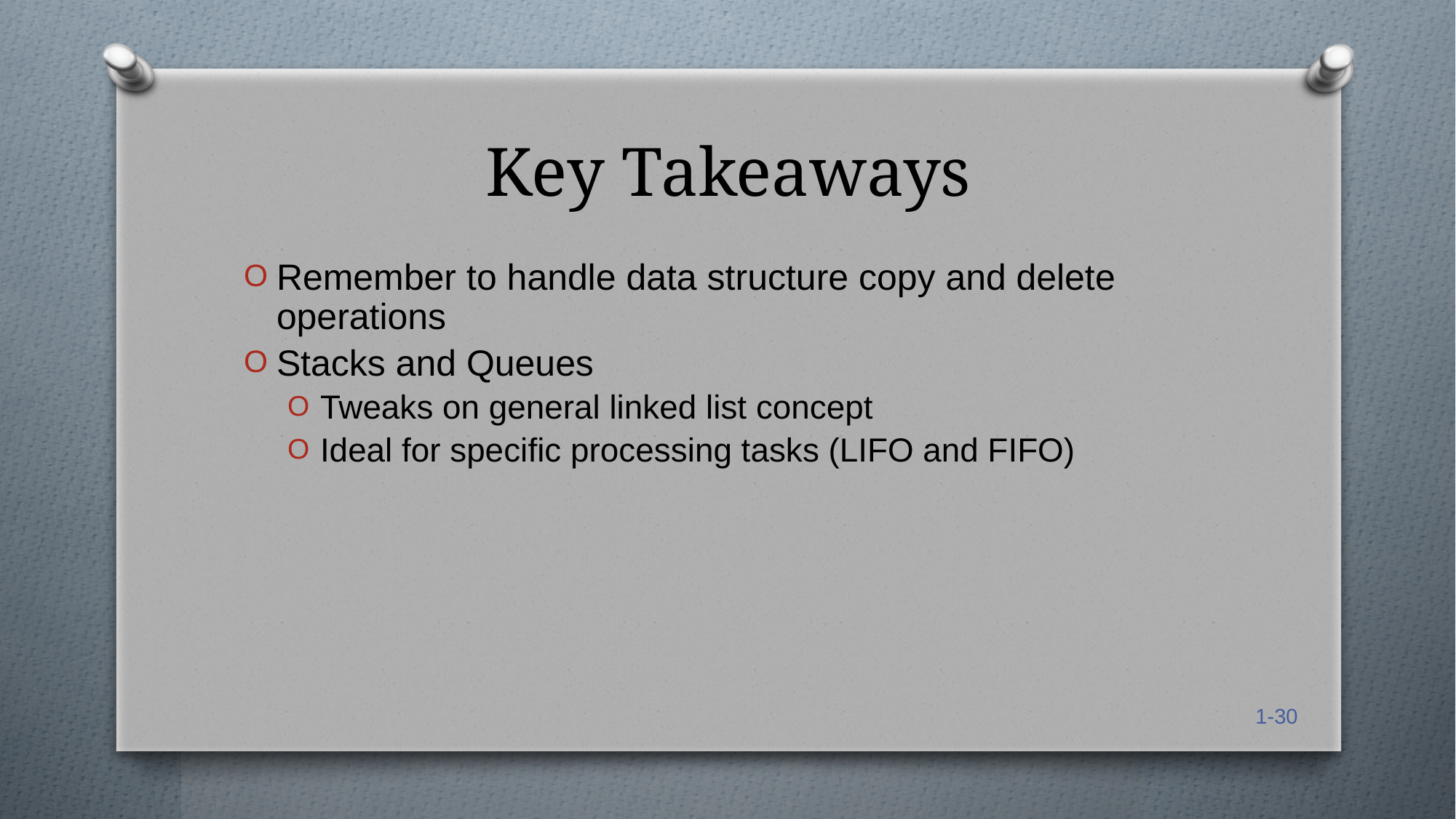

# Key Takeaways
Remember to handle data structure copy and delete operations
Stacks and Queues
Tweaks on general linked list concept
Ideal for specific processing tasks (LIFO and FIFO)
1-30